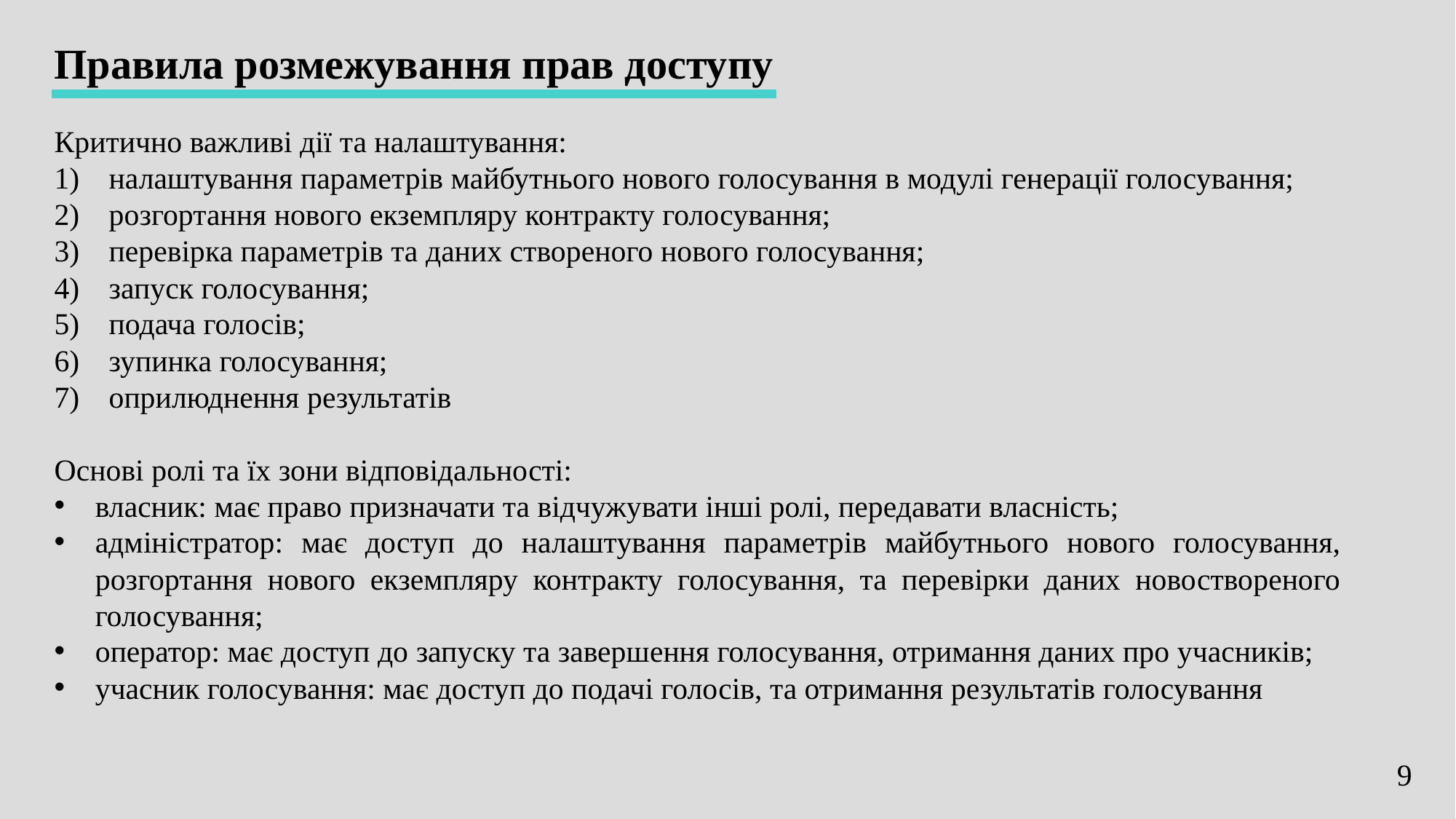

Правила розмежування прав доступу
Критично важливі дії та налаштування:
налаштування параметрів майбутнього нового голосування в модулі генерації голосування;
розгортання нового екземпляру контракту голосування;
перевірка параметрів та даних створеного нового голосування;
запуск голосування;
подача голосів;
зупинка голосування;
оприлюднення результатів

Основі ролі та їх зони відповідальності:
власник: має право призначати та відчужувати інші ролі, передавати власність;
адміністратор: має доступ до налаштування параметрів майбутнього нового голосування, розгортання нового екземпляру контракту голосування, та перевірки даних новоствореного голосування;
оператор: має доступ до запуску та завершення голосування, отримання даних про учасників;
учасник голосування: має доступ до подачі голосів, та отримання результатів голосування
9